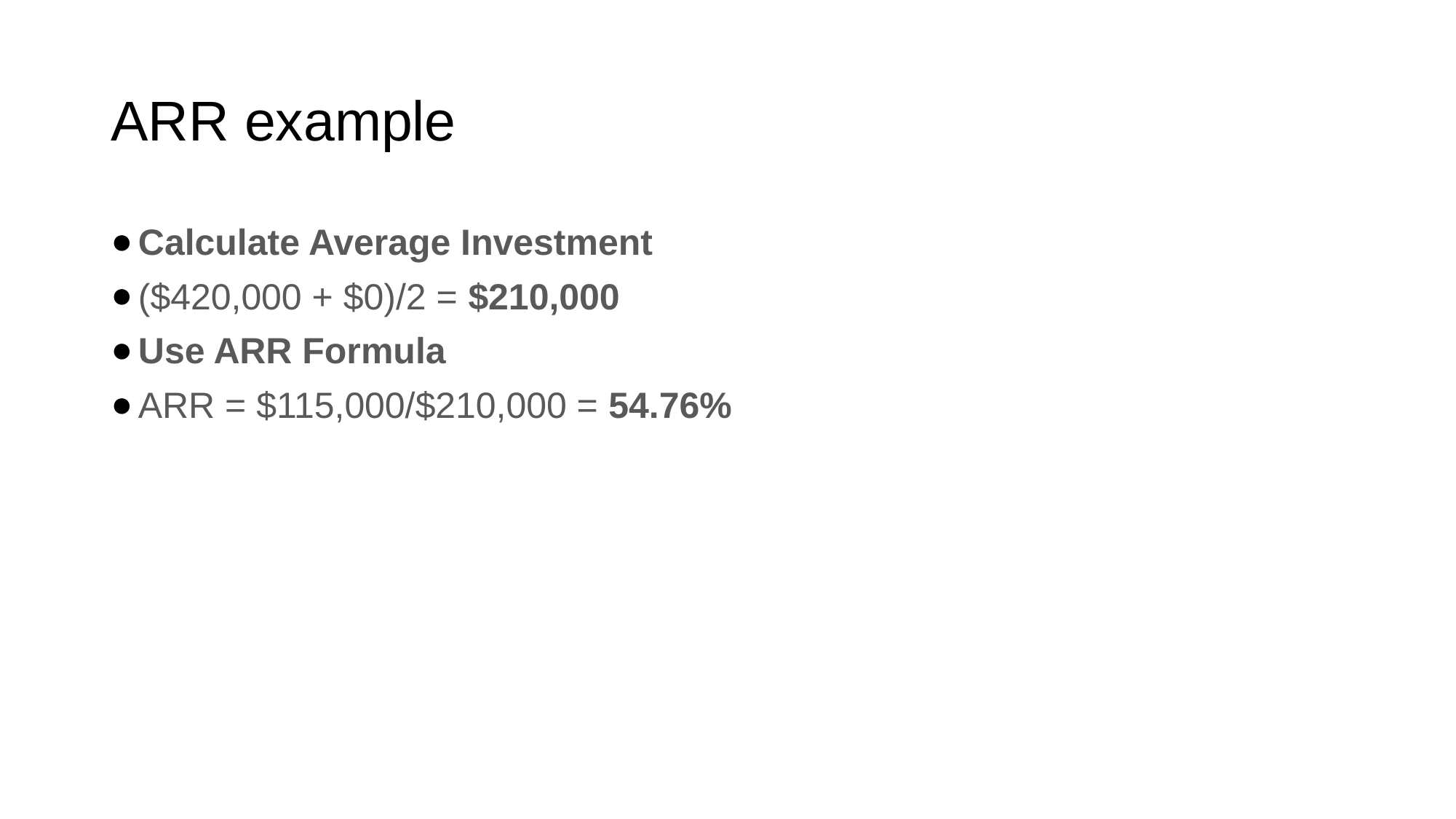

# ARR example
Calculate Average Investment
($420,000 + $0)/2 = $210,000
Use ARR Formula
ARR = $115,000/$210,000 = 54.76%